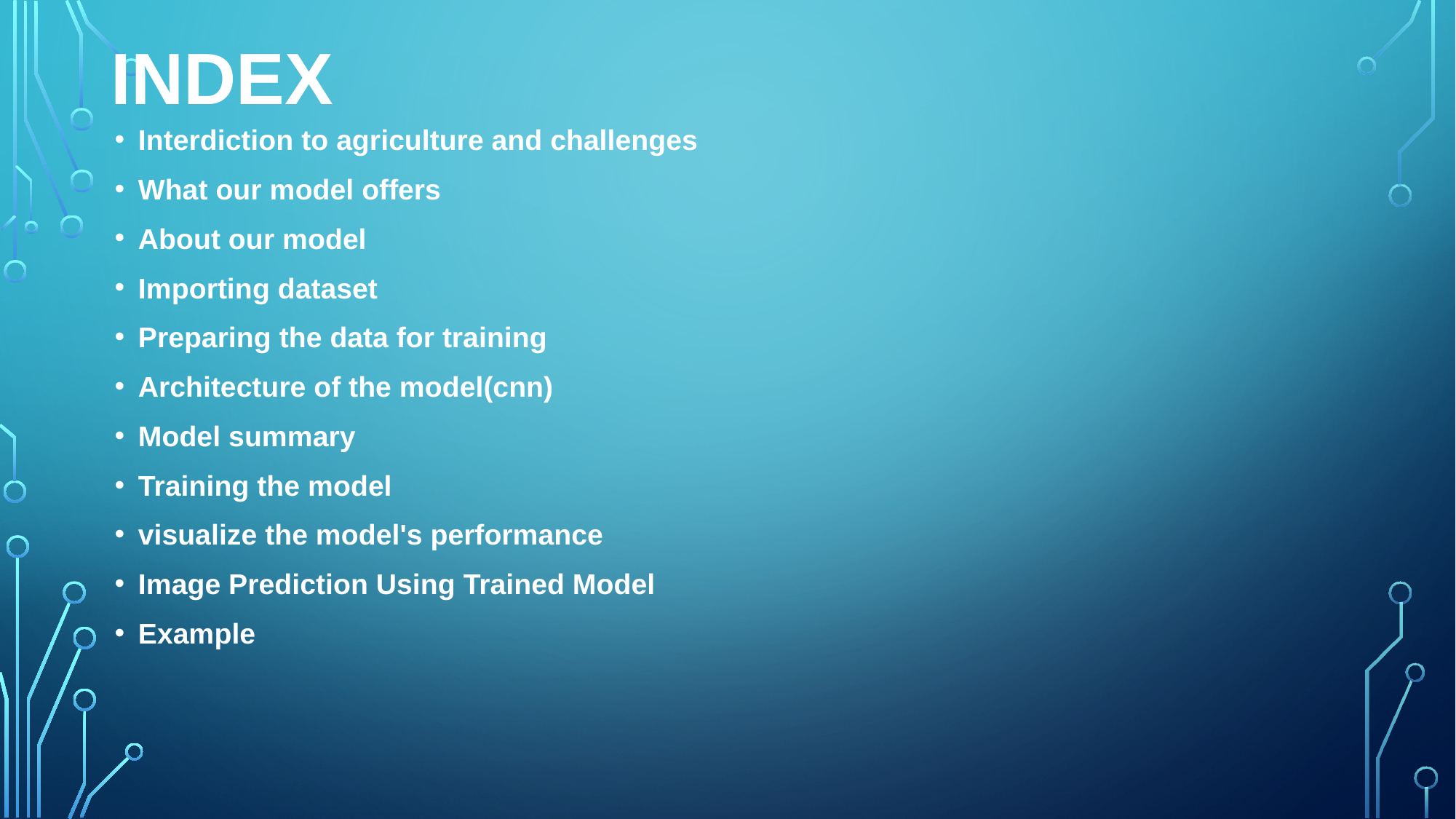

# INDEX
Interdiction to agriculture and challenges
What our model offers
About our model
Importing dataset
Preparing the data for training
Architecture of the model(cnn)
Model summary
Training the model
visualize the model's performance
Image Prediction Using Trained Model
Example